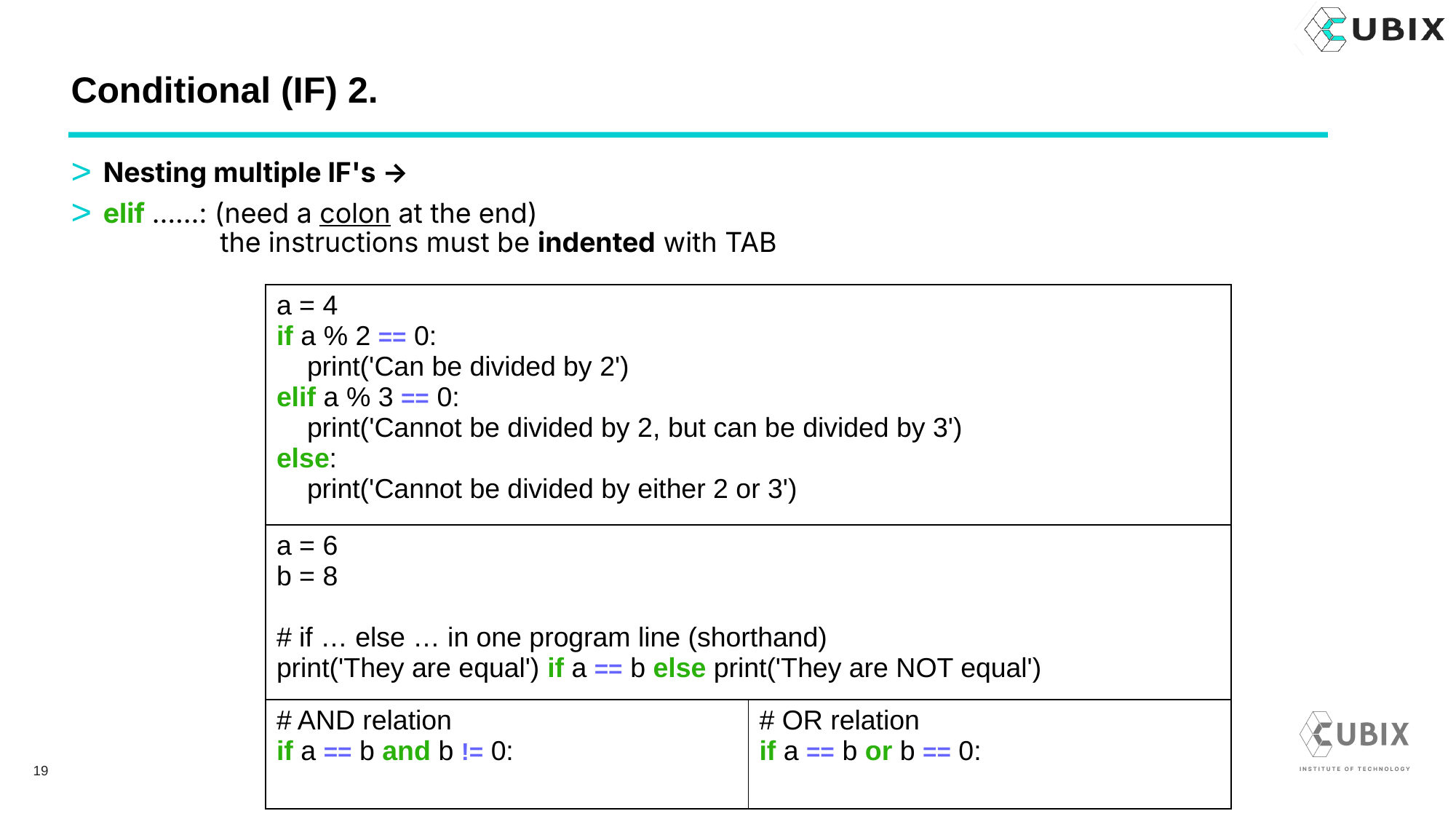

# Conditional (IF) 2.
Nesting multiple IF's ->
elif ……: (need a colon at the end)
	 the instructions must be indented with TAB
| a = 4 if a % 2 == 0: print('Can be divided by 2') elif a % 3 == 0: print('Cannot be divided by 2, but can be divided by 3') else: print('Cannot be divided by either 2 or 3') |  |
| --- | --- |
| a = 6 b = 8 # if … else … in one program line (shorthand) print('They are equal') if a == b else print('They are NOT equal') |  |
| # AND relation if a == b and b != 0: | # OR relation if a == b or b == 0: |